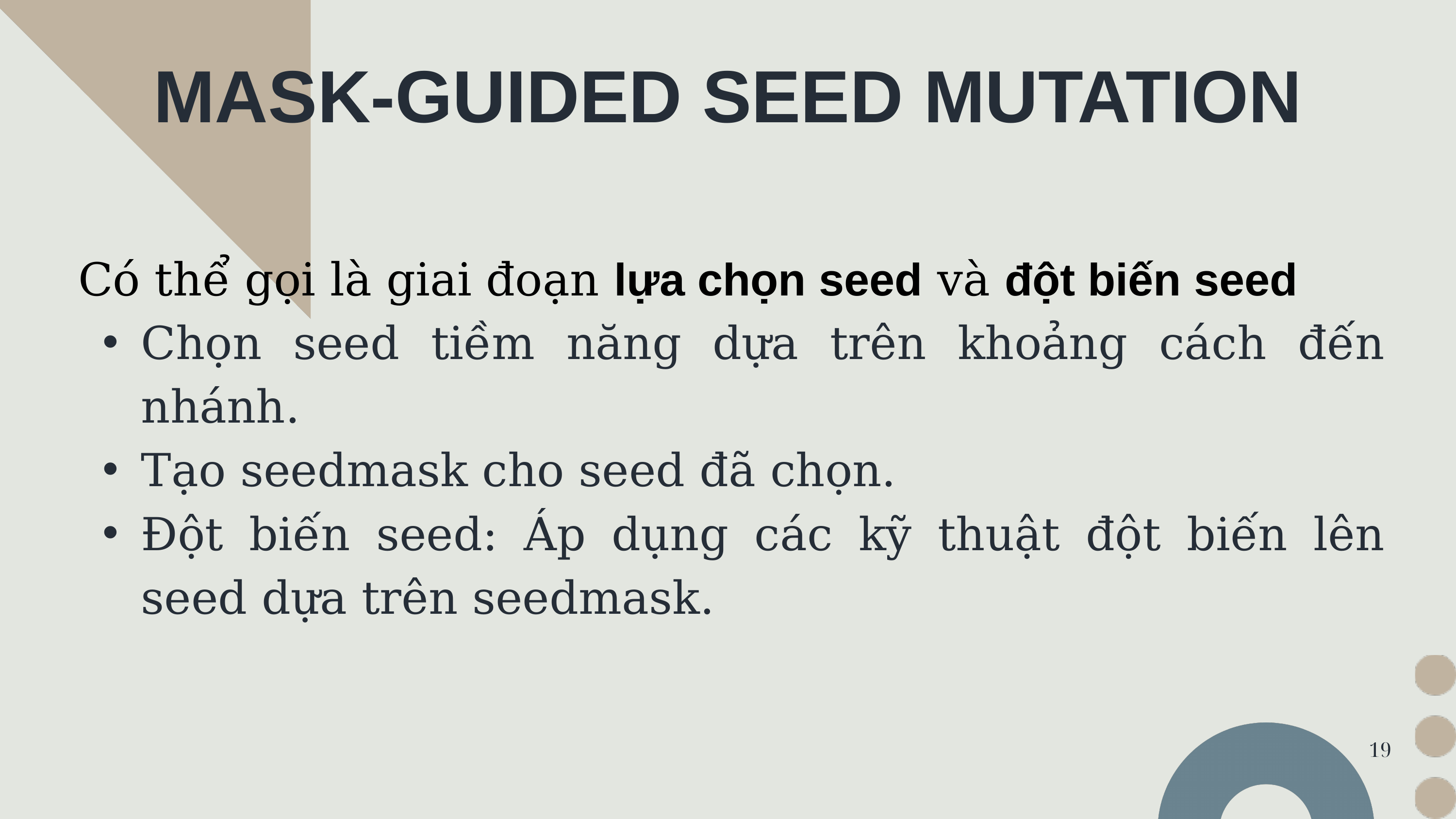

MASK-GUIDED SEED MUTATION
 Có thể gọi là giai đoạn lựa chọn seed và đột biến seed
Chọn seed tiềm năng dựa trên khoảng cách đến nhánh.
Tạo seedmask cho seed đã chọn.
Đột biến seed: Áp dụng các kỹ thuật đột biến lên seed dựa trên seedmask.

19